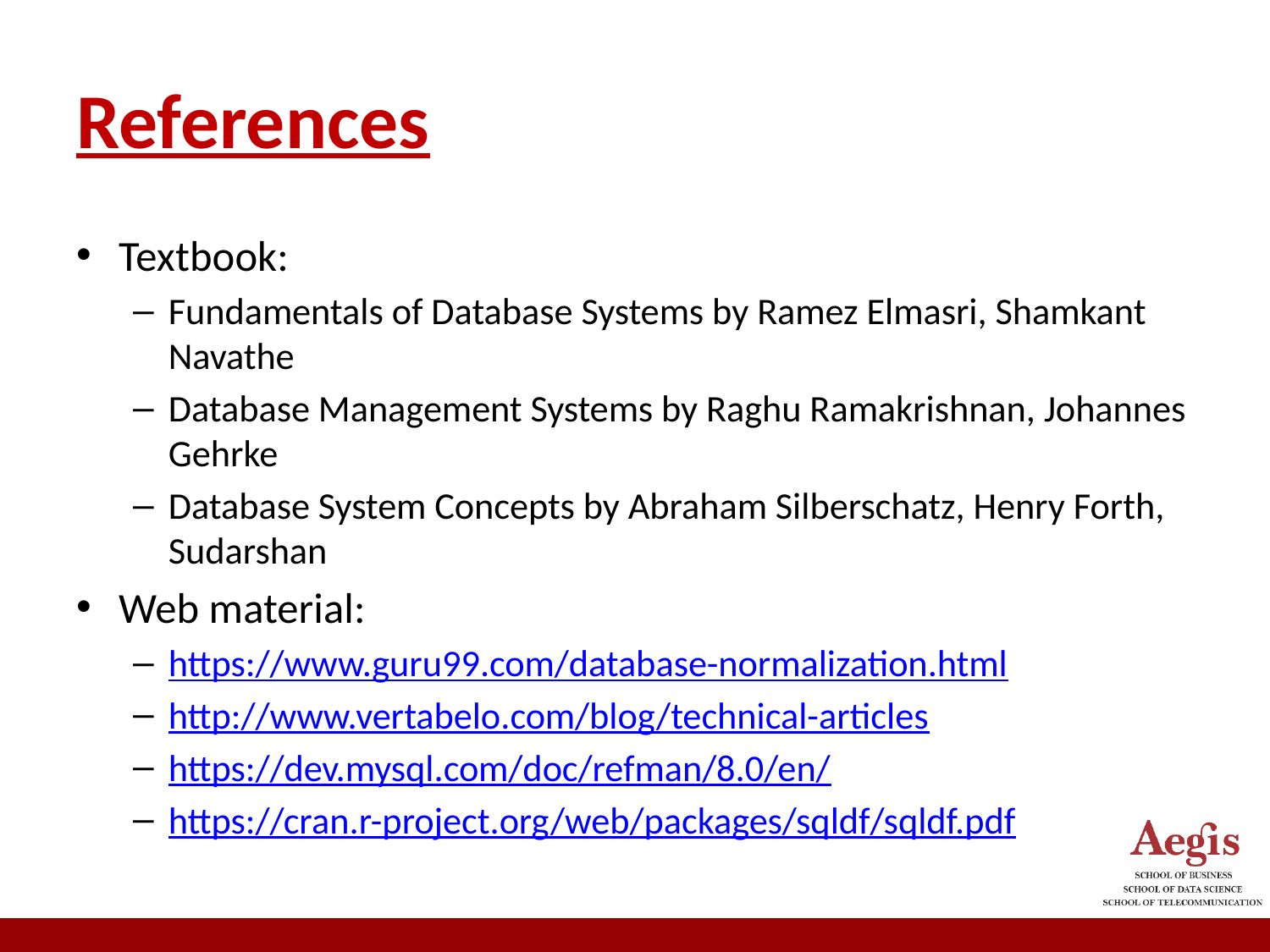

# References
Textbook:
Fundamentals of Database Systems by Ramez Elmasri, Shamkant Navathe
Database Management Systems by Raghu Ramakrishnan, Johannes Gehrke
Database System Concepts by Abraham Silberschatz, Henry Forth, Sudarshan
Web material:
https://www.guru99.com/database-normalization.html
http://www.vertabelo.com/blog/technical-articles
https://dev.mysql.com/doc/refman/8.0/en/
https://cran.r-project.org/web/packages/sqldf/sqldf.pdf